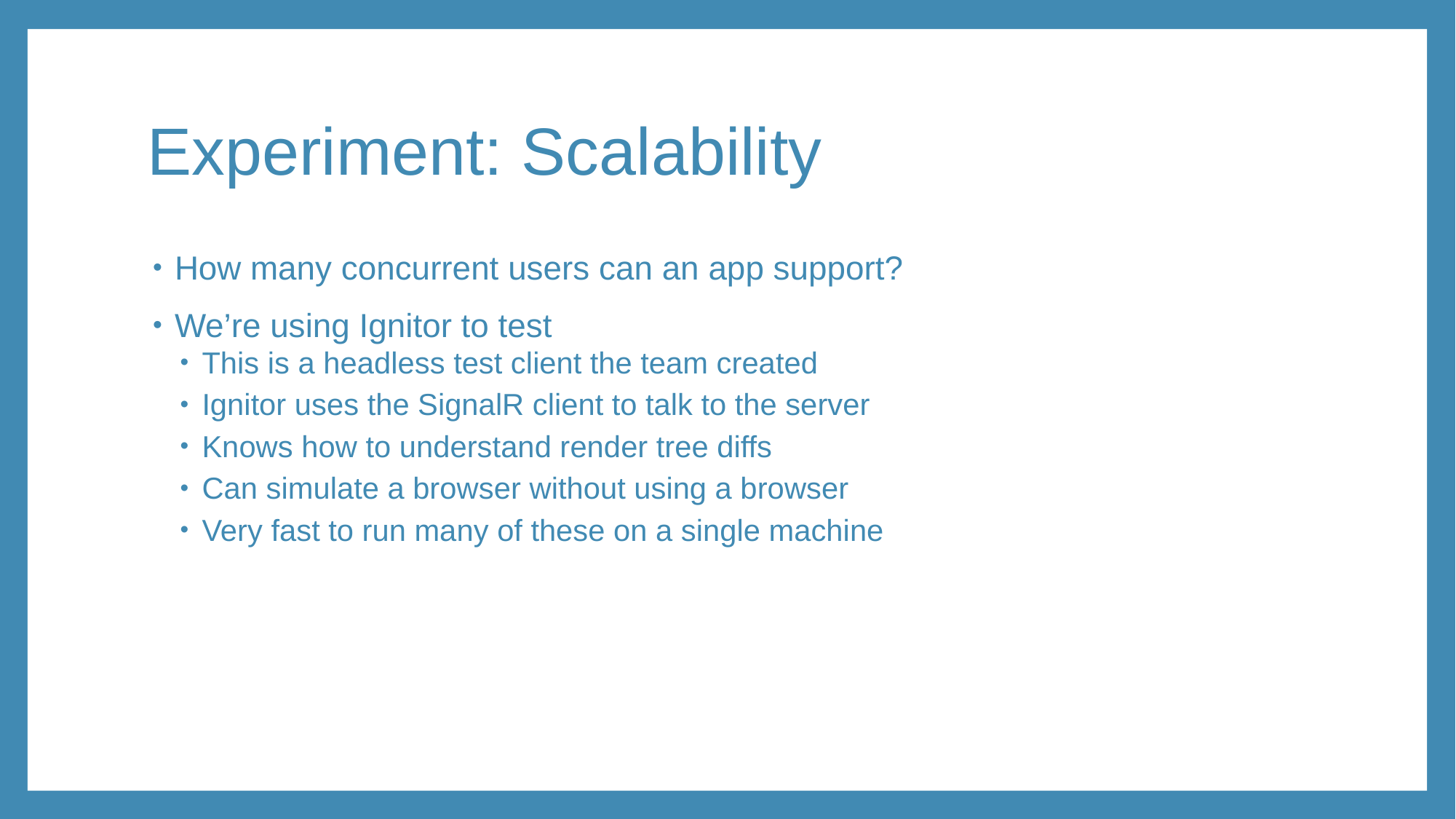

# Experiment: Scalability
How many concurrent users can an app support?
We’re using Ignitor to test
This is a headless test client the team created
Ignitor uses the SignalR client to talk to the server
Knows how to understand render tree diffs
Can simulate a browser without using a browser
Very fast to run many of these on a single machine